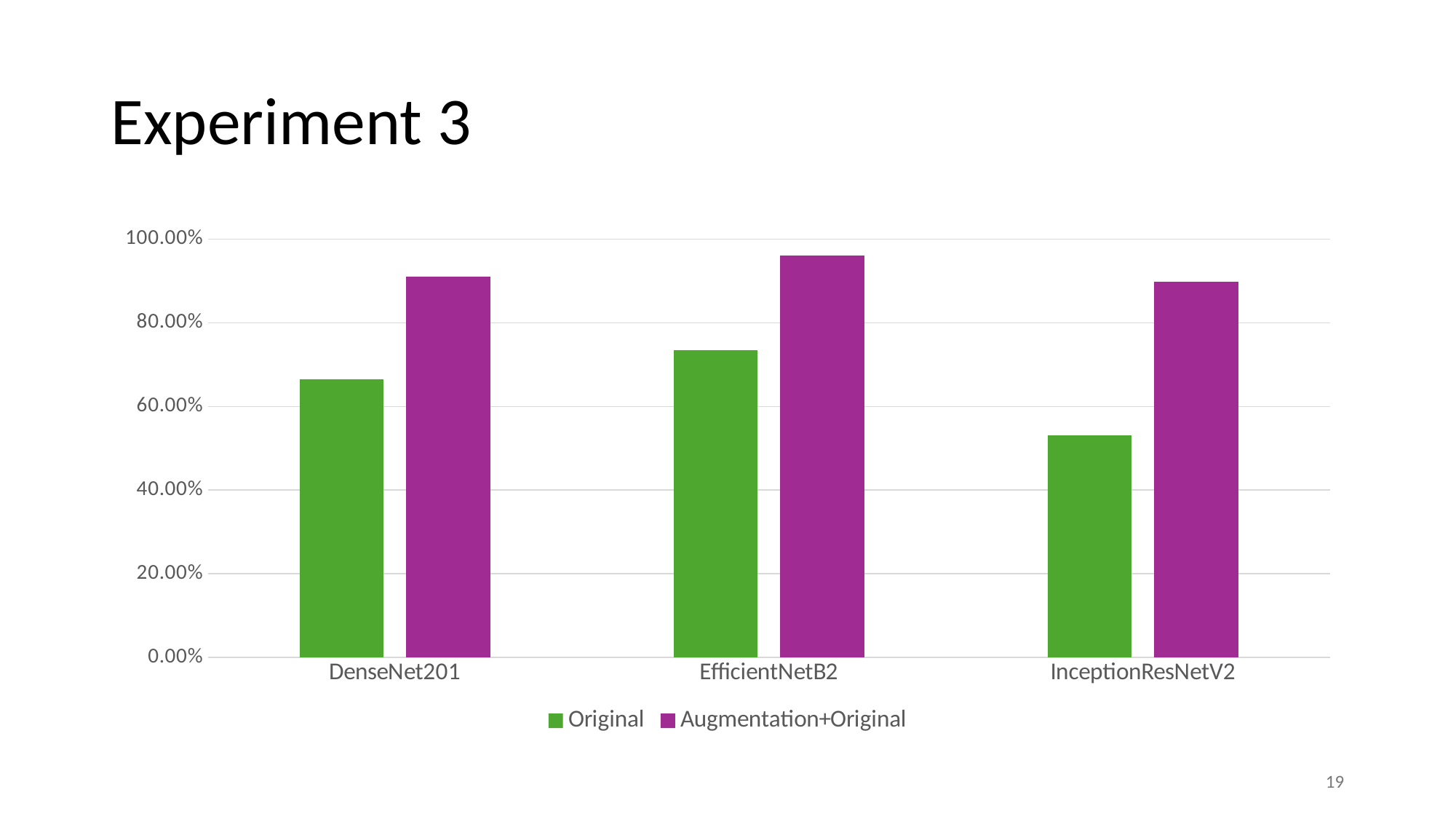

# Experiment 3

### Chart

| Category | Original | Augmentation+Original |
|---|---|---|
| DenseNet201 | 0.6658136363636364 | 0.9094909090909092 |
| EfficientNetB2 | 0.733959090909091 | 0.9604909090909092 |
| InceptionResNetV2 | 0.5302318181818182 | 0.8986863636363634 |
19